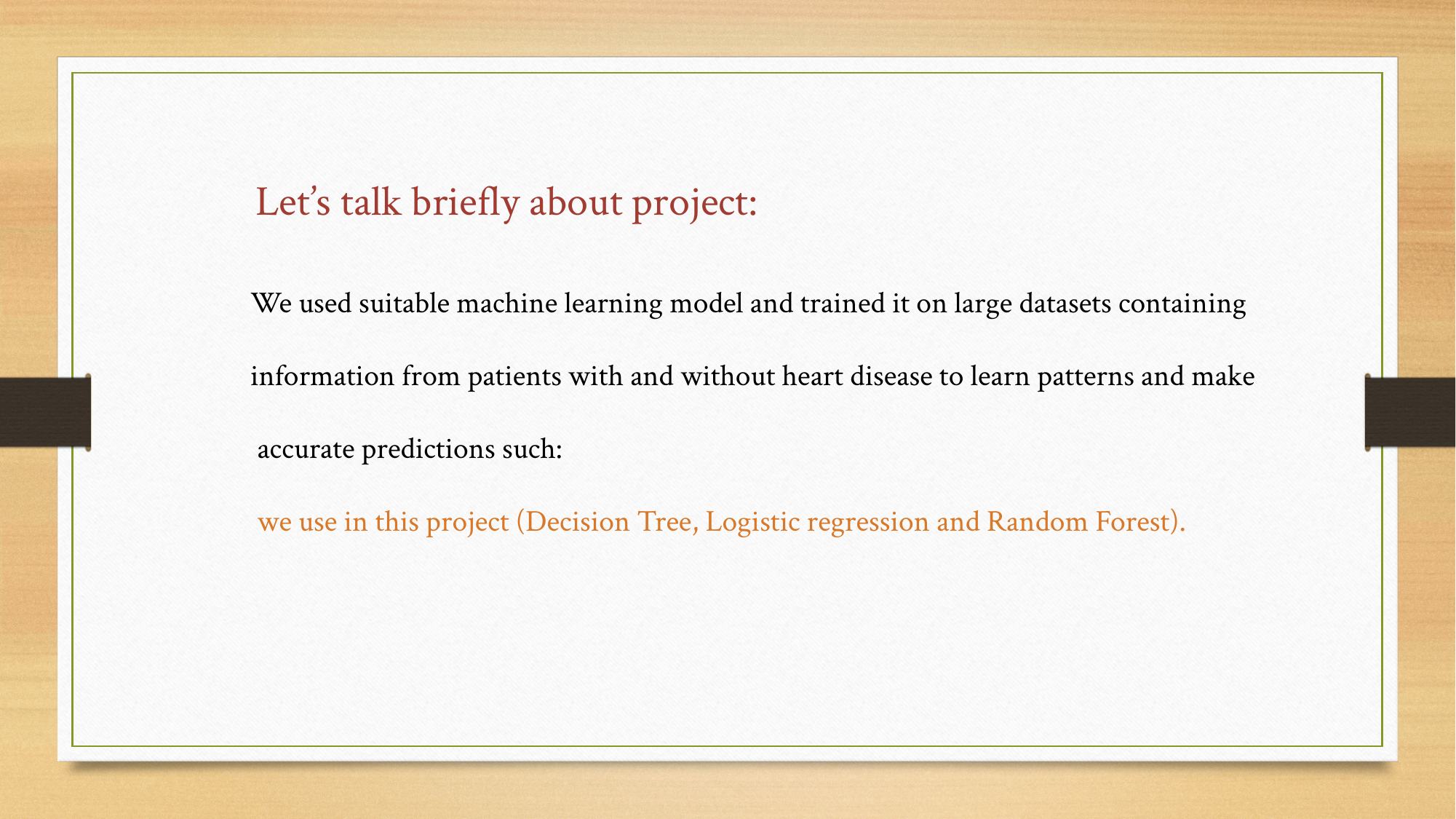

Let’s talk briefly about project:

We used suitable machine learning model and trained it on large datasets containing

information from patients with and without heart disease to learn patterns and make

 accurate predictions such:

 we use in this project (Decision Tree, Logistic regression and Random Forest).